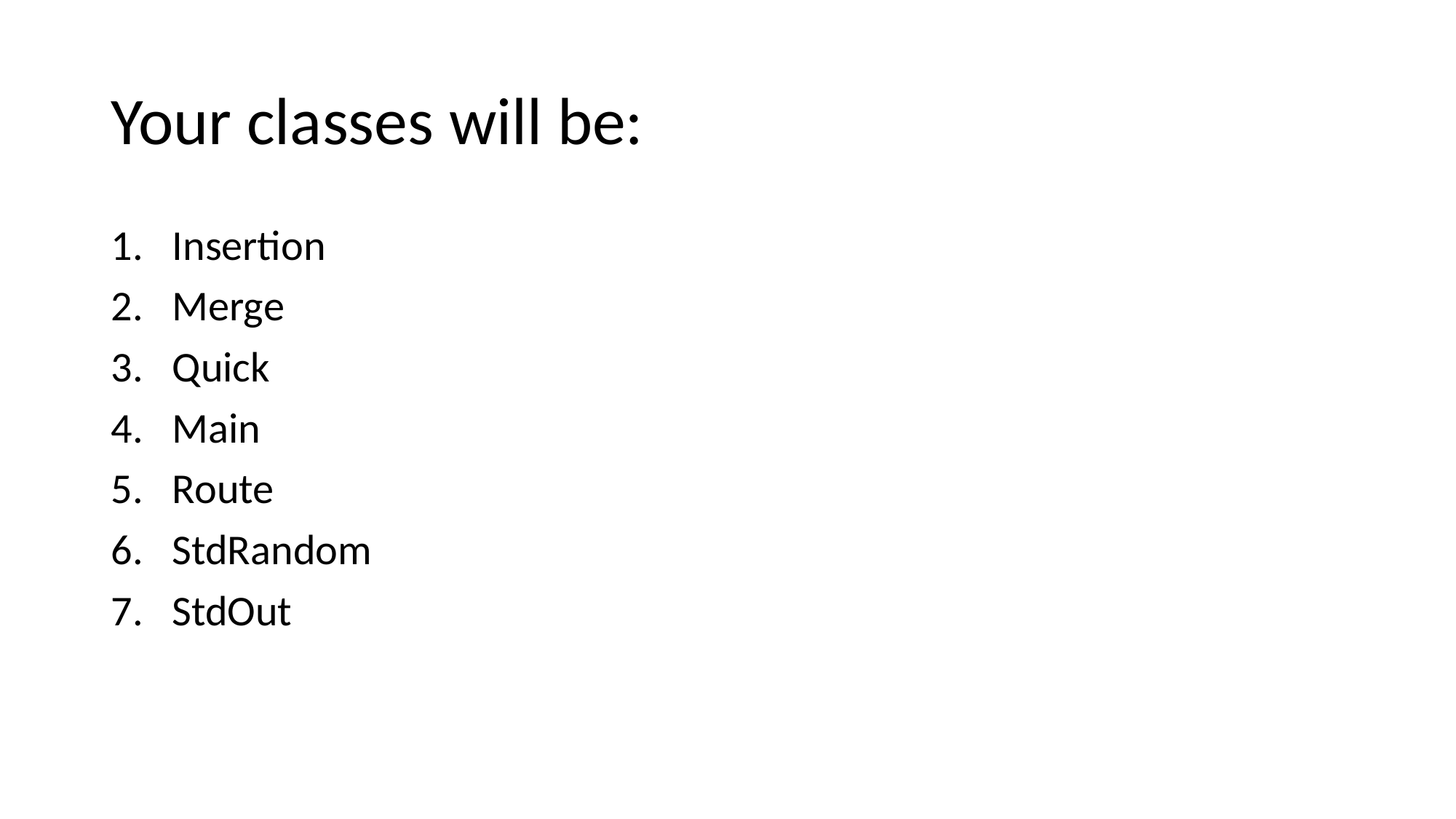

# Your classes will be:
Insertion
Merge
Quick
Main
Route
StdRandom
StdOut